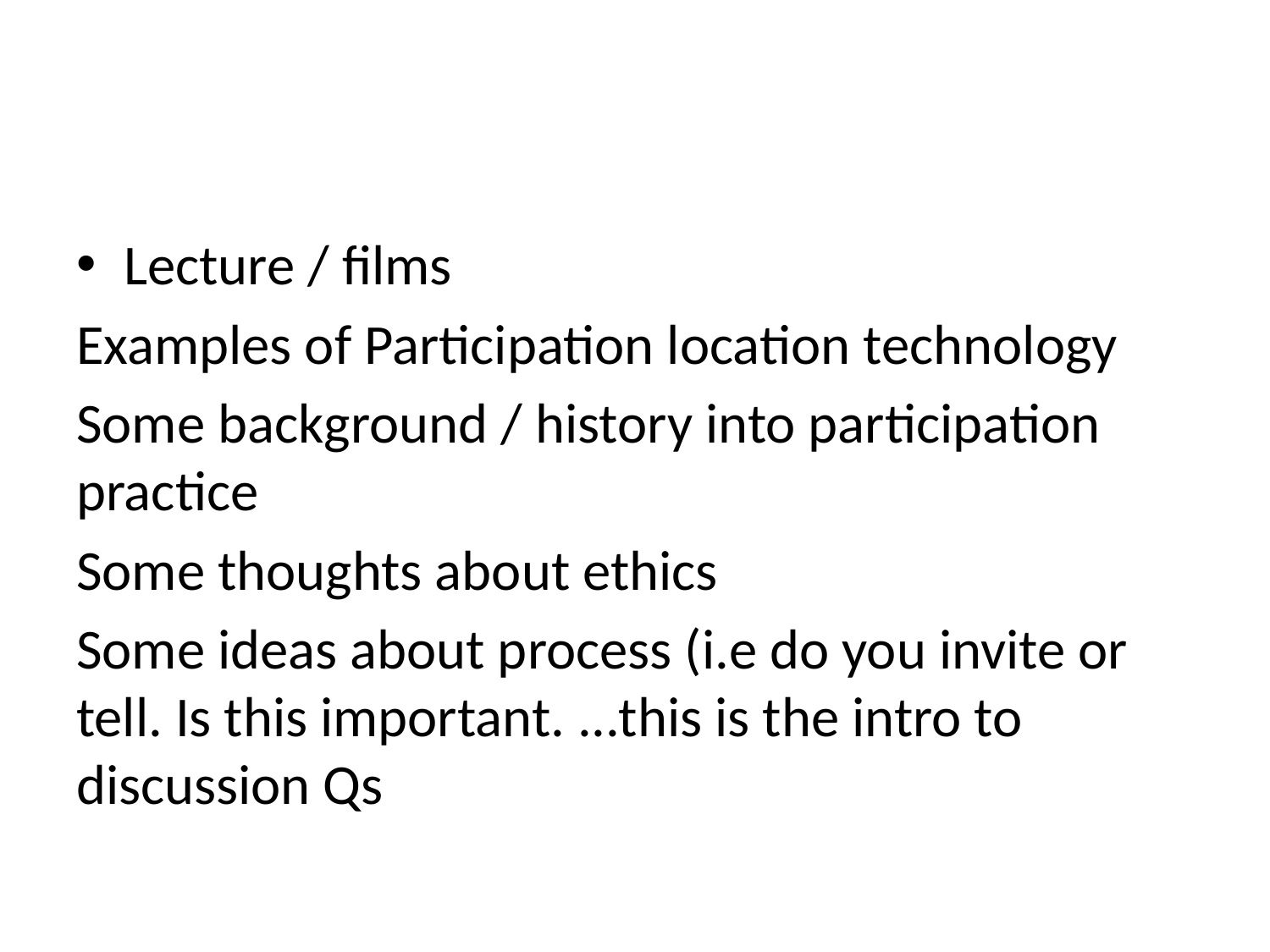

#
Lecture / films
Examples of Participation location technology
Some background / history into participation practice
Some thoughts about ethics
Some ideas about process (i.e do you invite or tell. Is this important. ...this is the intro to discussion Qs